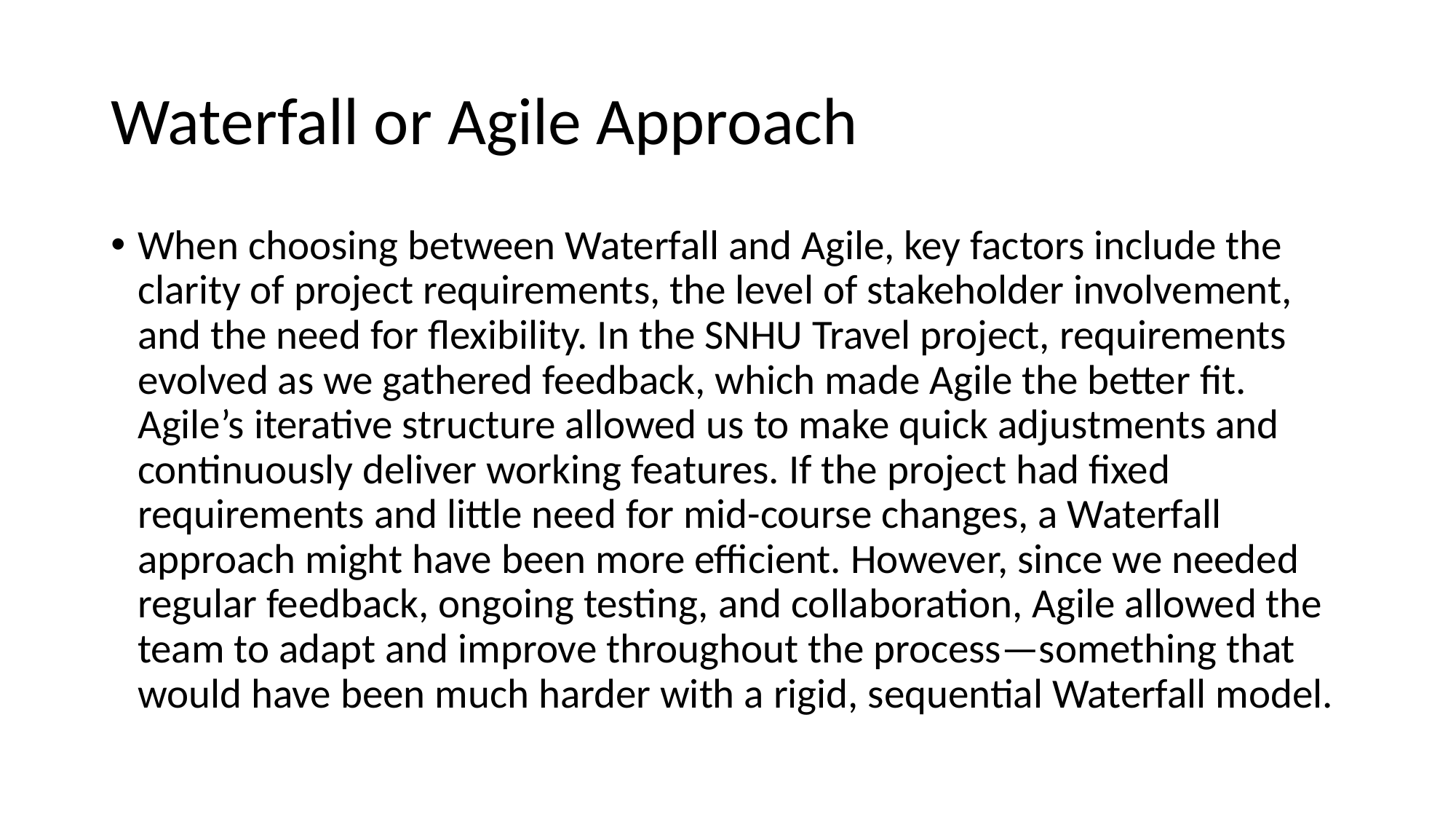

# Waterfall or Agile Approach
When choosing between Waterfall and Agile, key factors include the clarity of project requirements, the level of stakeholder involvement, and the need for flexibility. In the SNHU Travel project, requirements evolved as we gathered feedback, which made Agile the better fit. Agile’s iterative structure allowed us to make quick adjustments and continuously deliver working features. If the project had fixed requirements and little need for mid-course changes, a Waterfall approach might have been more efficient. However, since we needed regular feedback, ongoing testing, and collaboration, Agile allowed the team to adapt and improve throughout the process—something that would have been much harder with a rigid, sequential Waterfall model.